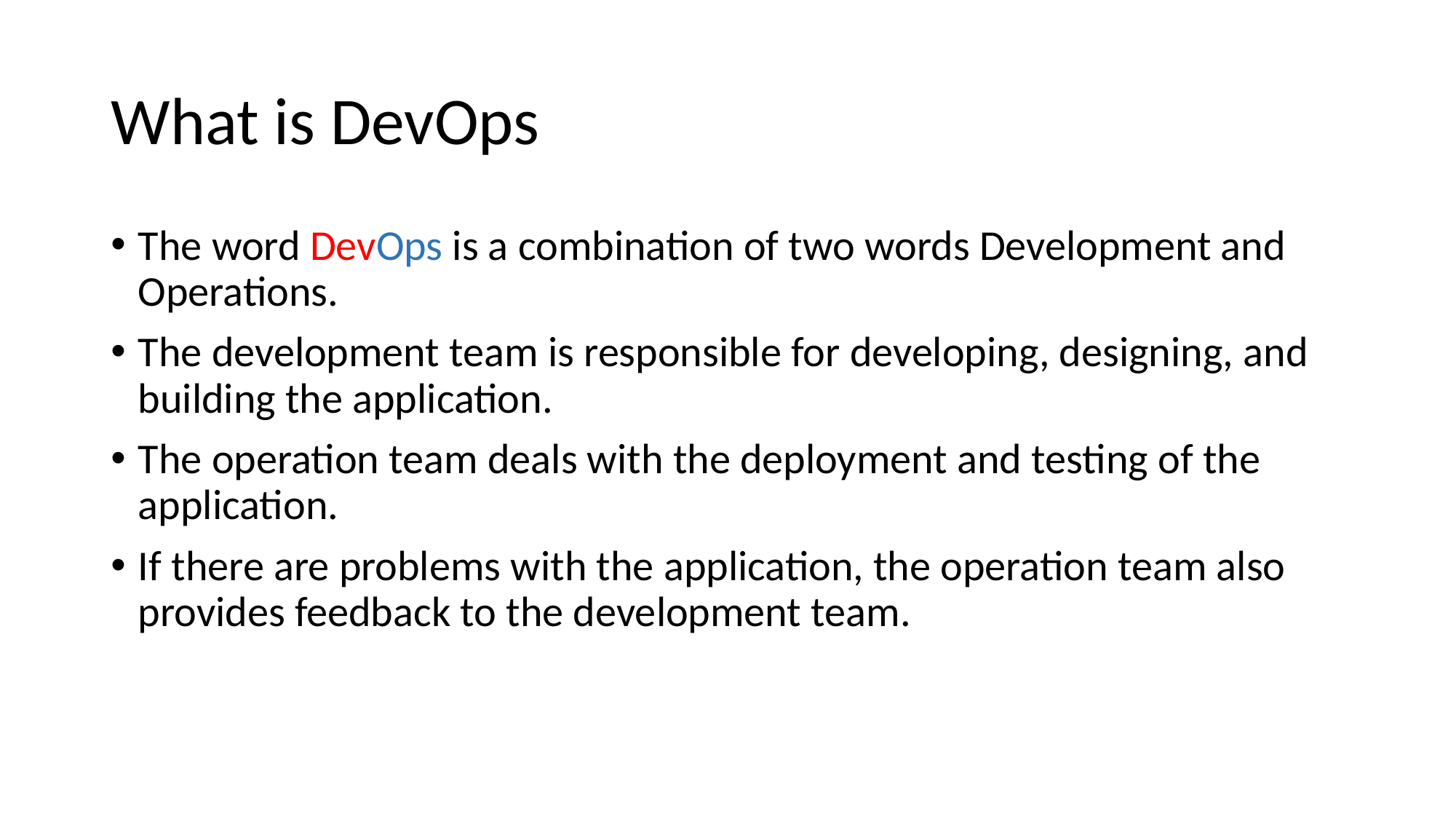

# What is DevOps
The word DevOps is a combination of two words Development and Operations.
The development team is responsible for developing, designing, and building the application.
The operation team deals with the deployment and testing of the application.
If there are problems with the application, the operation team also provides feedback to the development team.